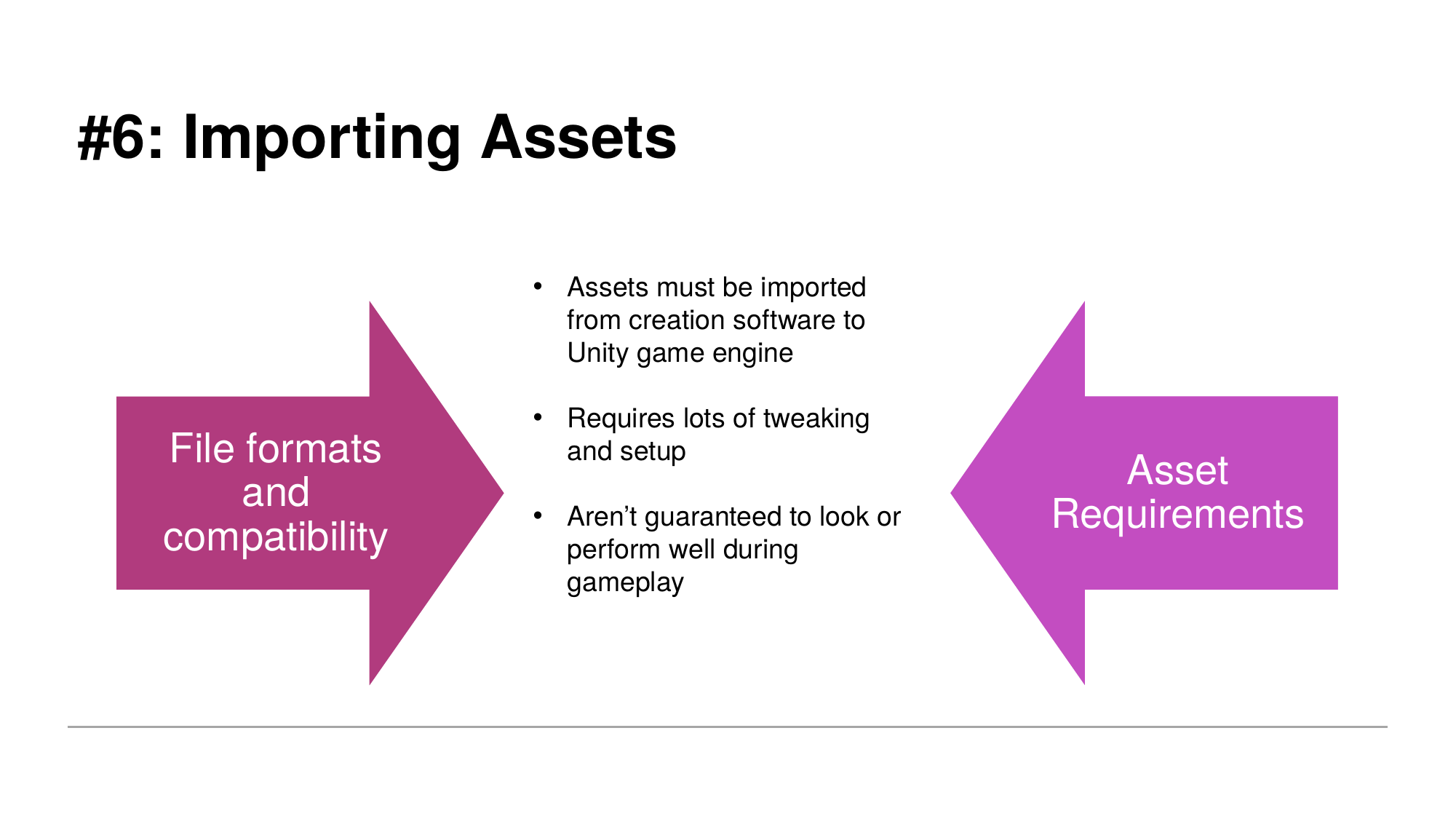

# #6: Importing Assets
Assets must be imported from creation software to Unity game engine

Requires lots of tweaking and setup

Aren’t guaranteed to look or perform well during gameplay

File formats and compatibility
Asset Requirements